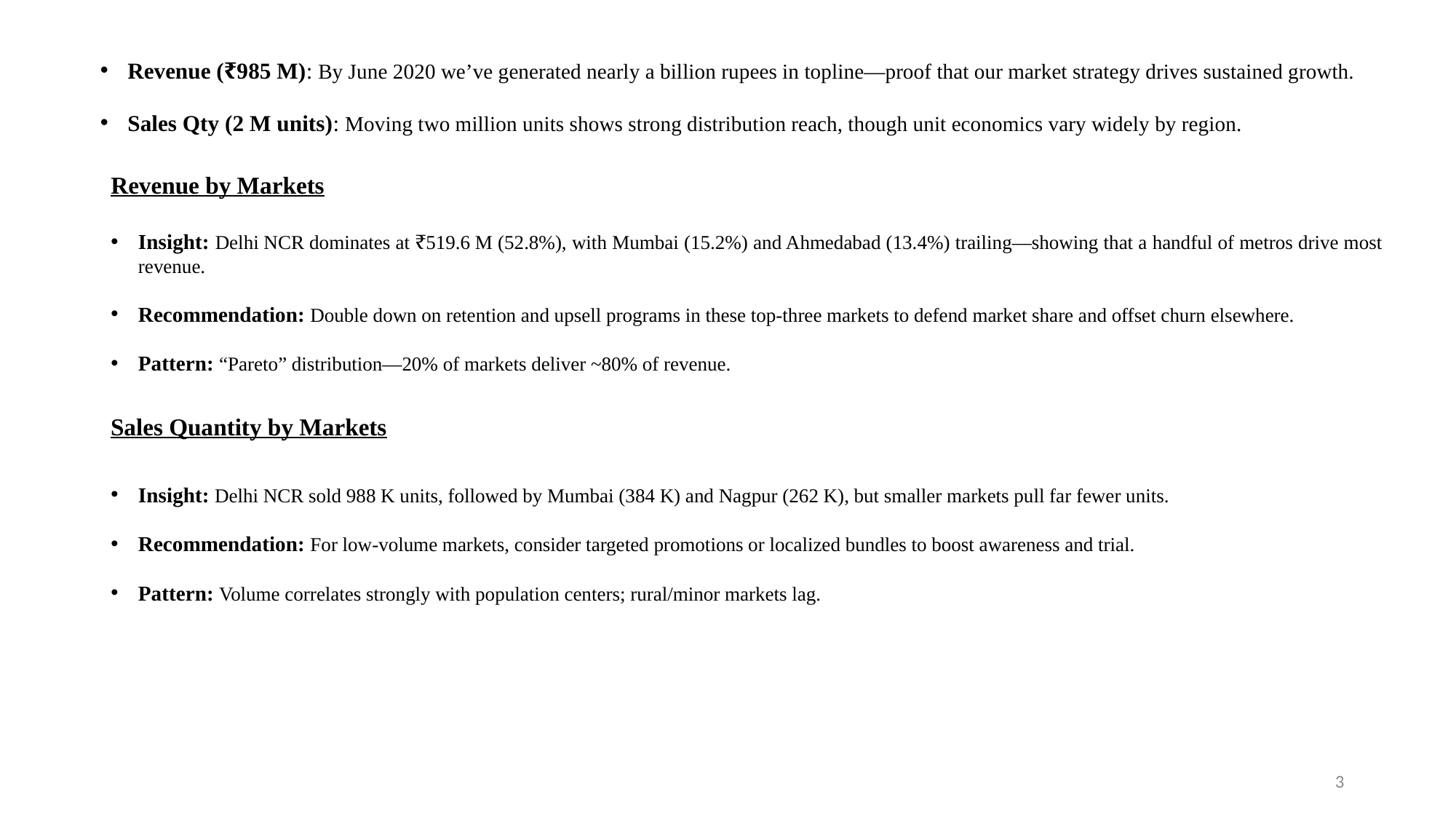

Revenue (₹985 M): By June 2020 we’ve generated nearly a billion rupees in topline—proof that our market strategy drives sustained growth.

Sales Qty (2 M units): Moving two million units shows strong distribution reach, though unit economics vary widely by region.

Revenue by Markets
Insight: Delhi NCR dominates at ₹519.6 M (52.8%), with Mumbai (15.2%) and Ahmedabad (13.4%) trailing—showing that a handful of metros drive most revenue.

Recommendation: Double down on retention and upsell programs in these top‑three markets to defend market share and offset churn elsewhere.

Pattern: “Pareto” distribution—20% of markets deliver ~80% of revenue.
Sales Quantity by Markets
Insight: Delhi NCR sold 988 K units, followed by Mumbai (384 K) and Nagpur (262 K), but smaller markets pull far fewer units.

Recommendation: For low‑volume markets, consider targeted promotions or localized bundles to boost awareness and trial.

Pattern: Volume correlates strongly with population centers; rural/minor markets lag.
3